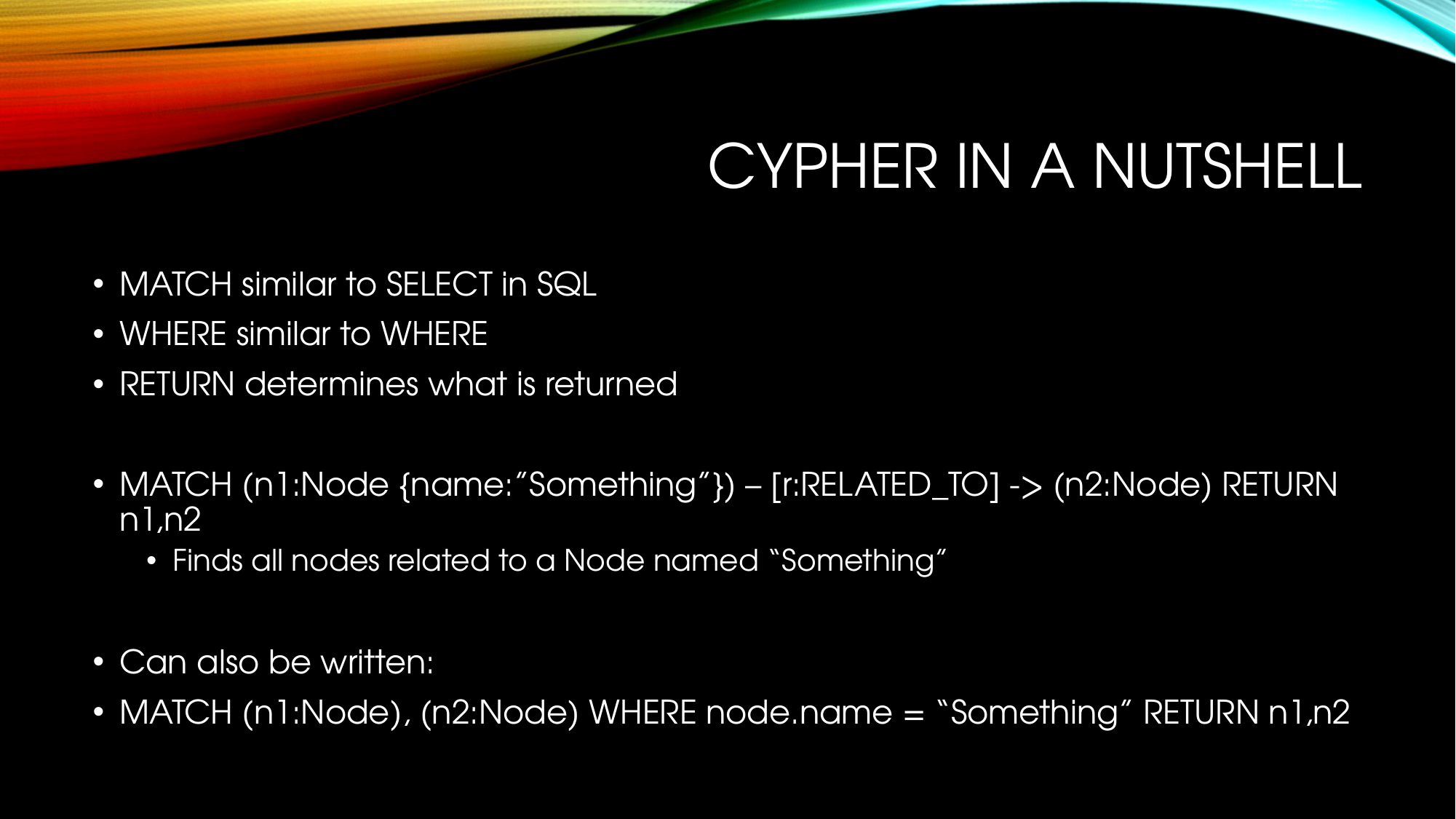

# Cypher in a Nutshell
MATCH similar to SELECT in SQL
WHERE similar to WHERE
RETURN determines what is returned

MATCH (n1:Node {name:”Something”}) – [r:RELATED_TO] -> (n2:Node) RETURN n1,n2
Finds all nodes related to a Node named “Something”

Can also be written:
MATCH (n1:Node), (n2:Node) WHERE node.name = “Something” RETURN n1,n2